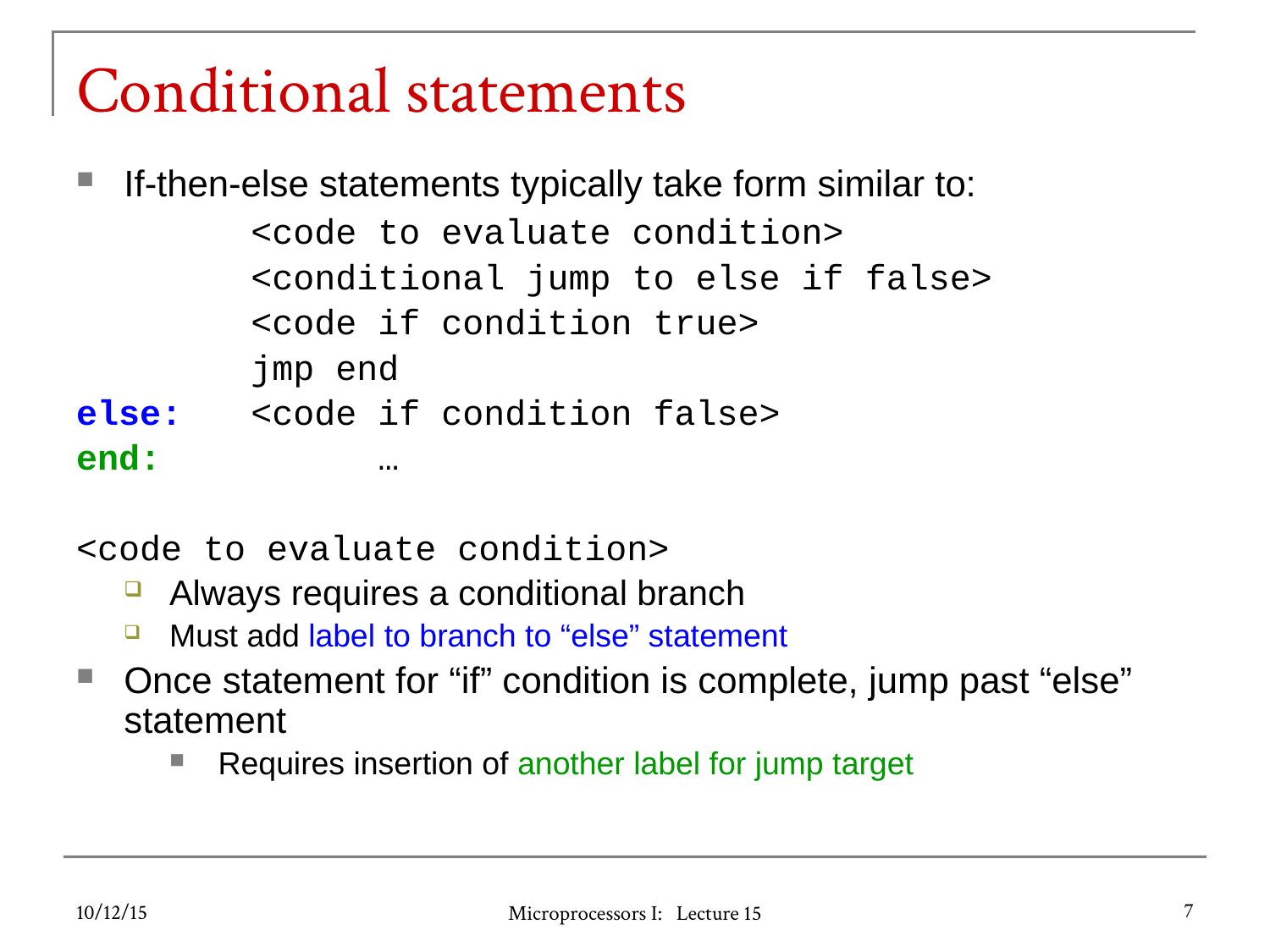

# Conditional statements
If-then-else statements typically take form similar to:
		<code to evaluate condition>
		<conditional jump to else if false>
		<code if condition true>
		jmp end
else:	<code if condition false>
end:		…

<code to evaluate condition>
Always requires a conditional branch
Must add label to branch to “else” statement
Once statement for “if” condition is complete, jump past “else” statement
Requires insertion of another label for jump target
10/12/15
7
Microprocessors I:   Lecture 15